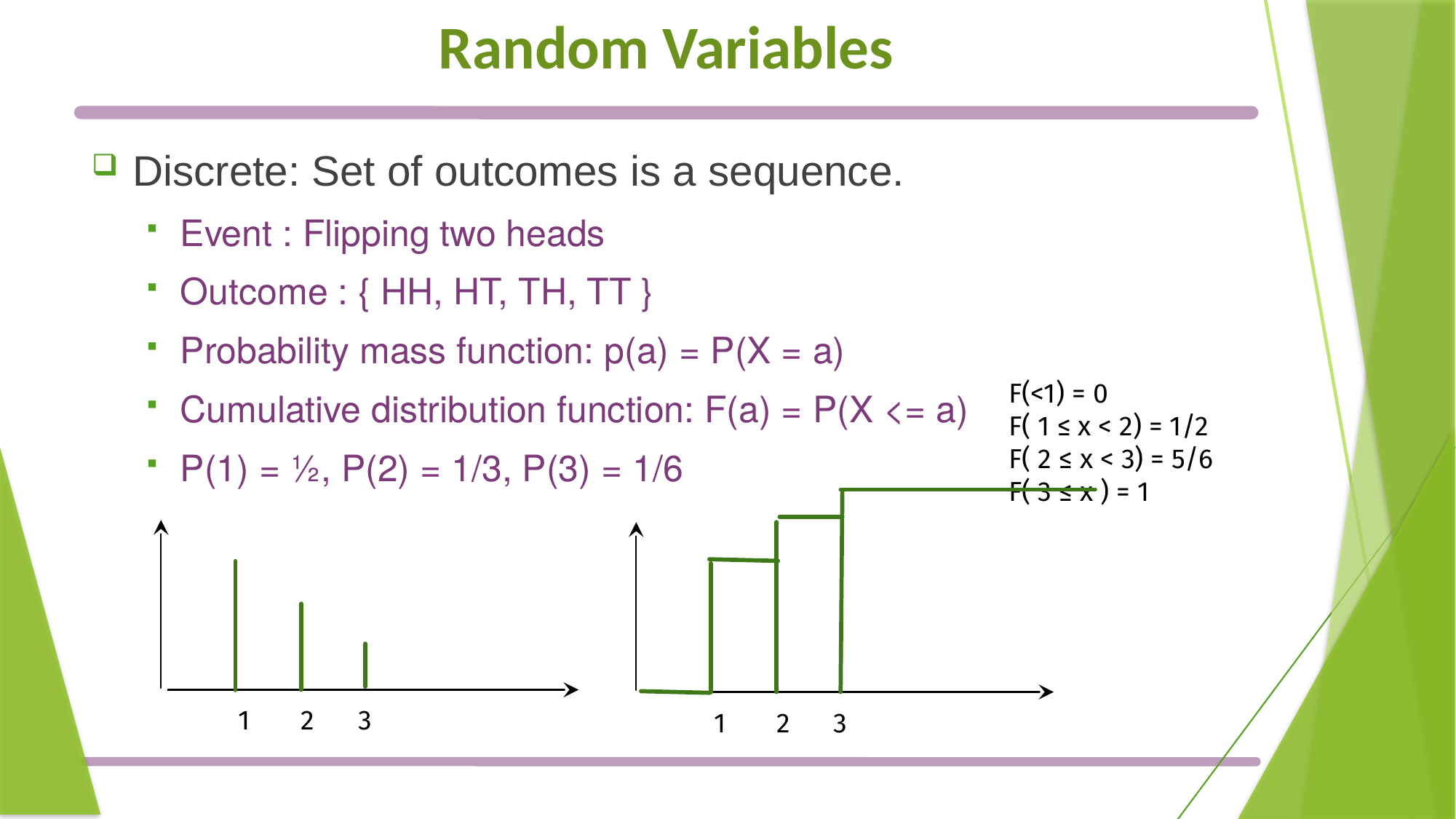

# Random Variables
Discrete: Set of outcomes is a sequence.
Event : Flipping two heads
Outcome : { HH, HT, TH, TT }
Probability mass function: p(a) = P(X = a)
Cumulative distribution function: F(a) = P(X <= a)
P(1) = ½, P(2) = 1/3, P(3) = 1/6

F(<1) = 0
F( 1 ≤ x < 2) = 1/2
F( 2 ≤ x < 3) = 5/6
F( 3 ≤ x ) = 1
1       2      3
1       2      3